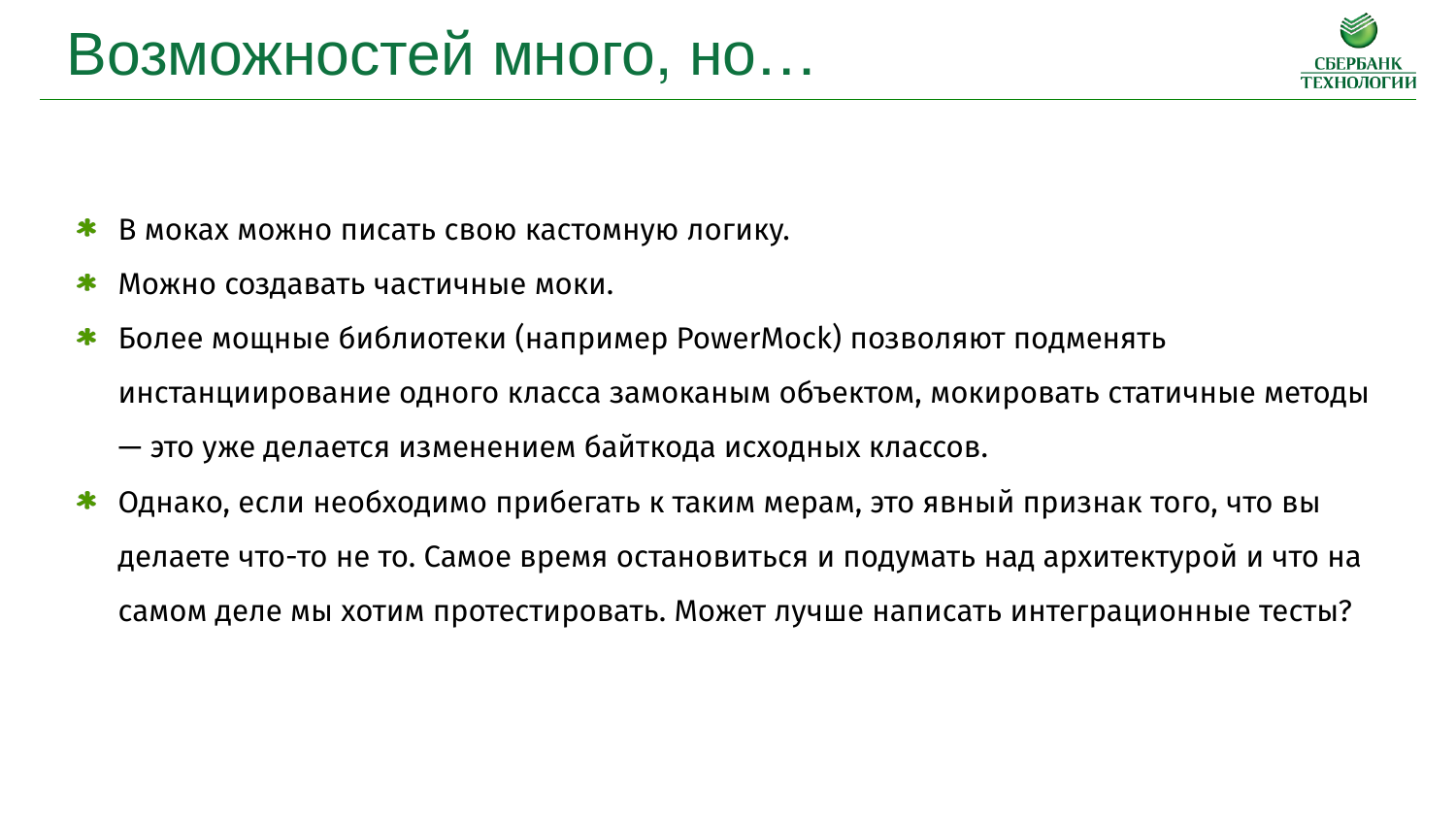

Возможностей много, но…
В моках можно писать свою кастомную логику.
Можно создавать частичные моки.
Более мощные библиотеки (например PowerMock) позволяют подменять инстанциирование одного класса замоканым объектом, мокировать статичные методы — это уже делается изменением байткода исходных классов.
Однако, если необходимо прибегать к таким мерам, это явный признак того, что вы делаете что-то не то. Самое время остановиться и подумать над архитектурой и что на самом деле мы хотим протестировать. Может лучше написать интеграционные тесты?